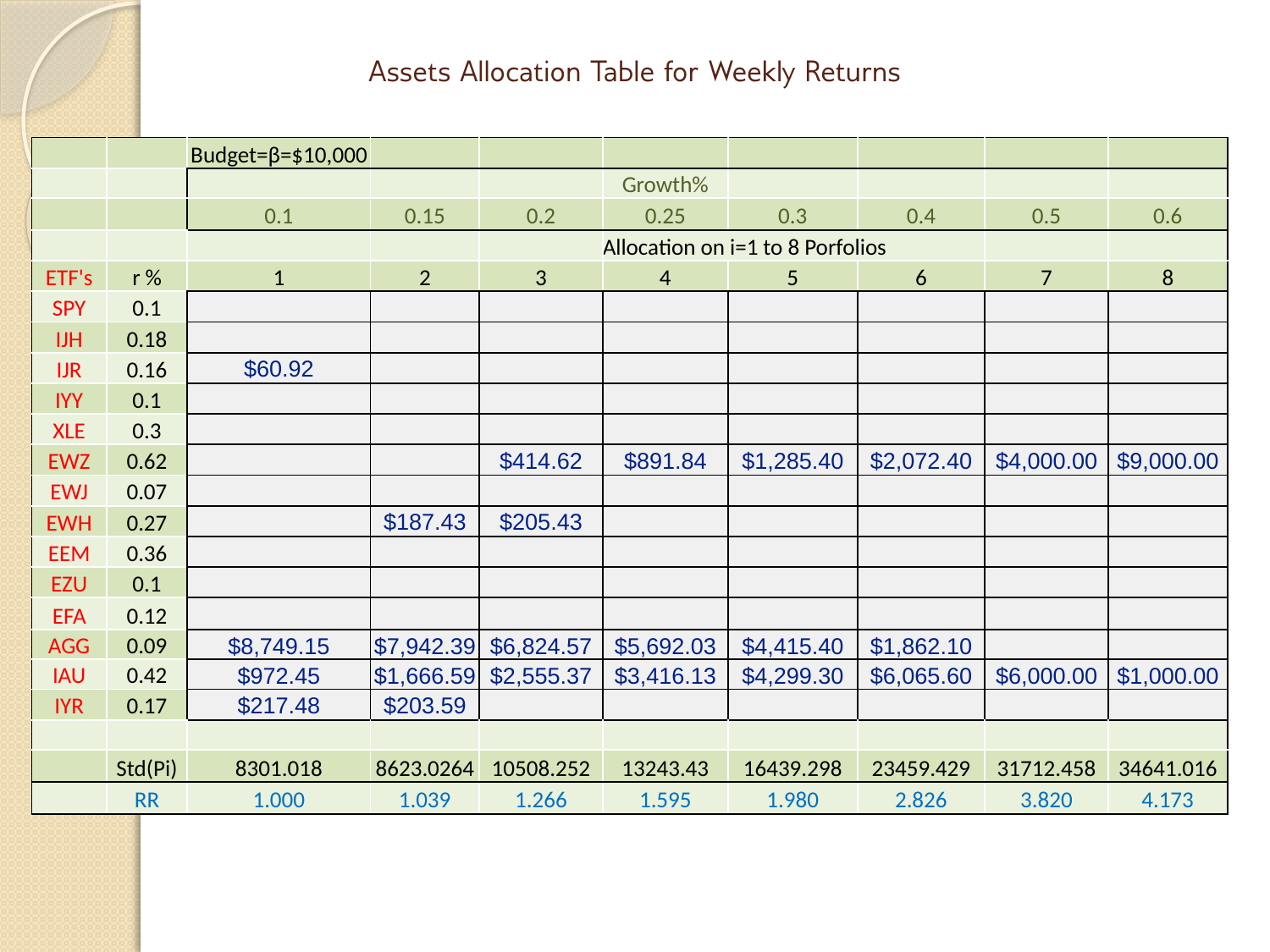

# Assets Allocation Table for Weekly Returns
|  |  | Budget=β=$10,000 |  |  |  |  |  |  |  |
| --- | --- | --- | --- | --- | --- | --- | --- | --- | --- |
|  |  |  |  |  | Growth% |  |  |  |  |
|  |  | 0.1 | 0.15 | 0.2 | 0.25 | 0.3 | 0.4 | 0.5 | 0.6 |
|  |  |  |  |  | Allocation on i=1 to 8 Porfolios |  |  |  |  |
| ETF's | r % | 1 | 2 | 3 | 4 | 5 | 6 | 7 | 8 |
| SPY | 0.1 |  |  |  |  |  |  |  |  |
| IJH | 0.18 |  |  |  |  |  |  |  |  |
| IJR | 0.16 | $60.92 |  |  |  |  |  |  |  |
| IYY | 0.1 |  |  |  |  |  |  |  |  |
| XLE | 0.3 |  |  |  |  |  |  |  |  |
| EWZ | 0.62 |  |  | $414.62 | $891.84 | $1,285.40 | $2,072.40 | $4,000.00 | $9,000.00 |
| EWJ | 0.07 |  |  |  |  |  |  |  |  |
| EWH | 0.27 |  | $187.43 | $205.43 |  |  |  |  |  |
| EEM | 0.36 |  |  |  |  |  |  |  |  |
| EZU | 0.1 |  |  |  |  |  |  |  |  |
| EFA | 0.12 |  |  |  |  |  |  |  |  |
| AGG | 0.09 | $8,749.15 | $7,942.39 | $6,824.57 | $5,692.03 | $4,415.40 | $1,862.10 |  |  |
| IAU | 0.42 | $972.45 | $1,666.59 | $2,555.37 | $3,416.13 | $4,299.30 | $6,065.60 | $6,000.00 | $1,000.00 |
| IYR | 0.17 | $217.48 | $203.59 |  |  |  |  |  |  |
|  |  |  |  |  |  |  |  |  |  |
|  | Std(Pi) | 8301.018 | 8623.0264 | 10508.252 | 13243.43 | 16439.298 | 23459.429 | 31712.458 | 34641.016 |
|  | RR | 1.000 | 1.039 | 1.266 | 1.595 | 1.980 | 2.826 | 3.820 | 4.173 |